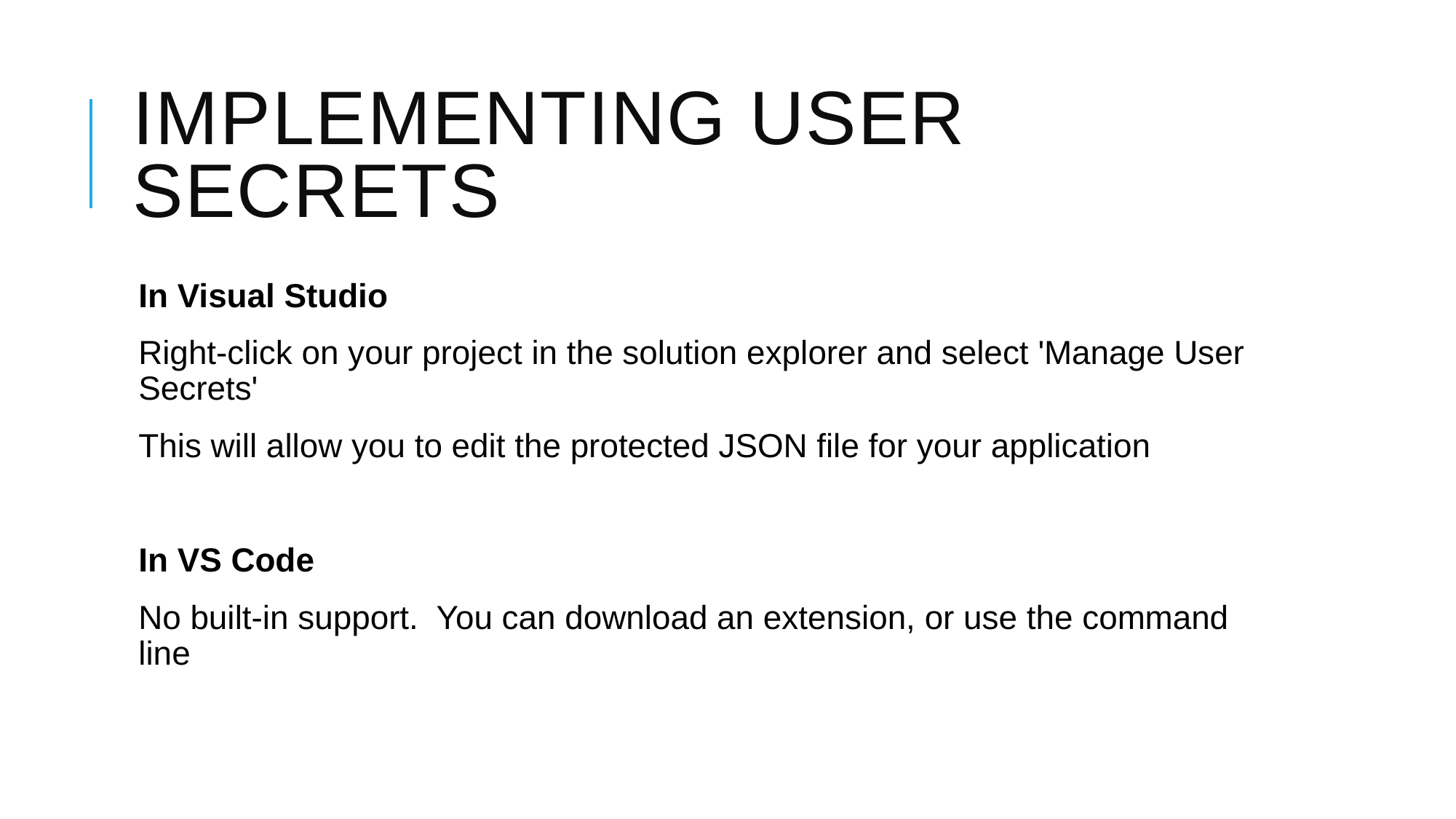

# Implementing User Secrets
In Visual Studio
Right-click on your project in the solution explorer and select 'Manage User Secrets'
This will allow you to edit the protected JSON file for your application

In VS Code
No built-in support.  You can download an extension, or use the command line